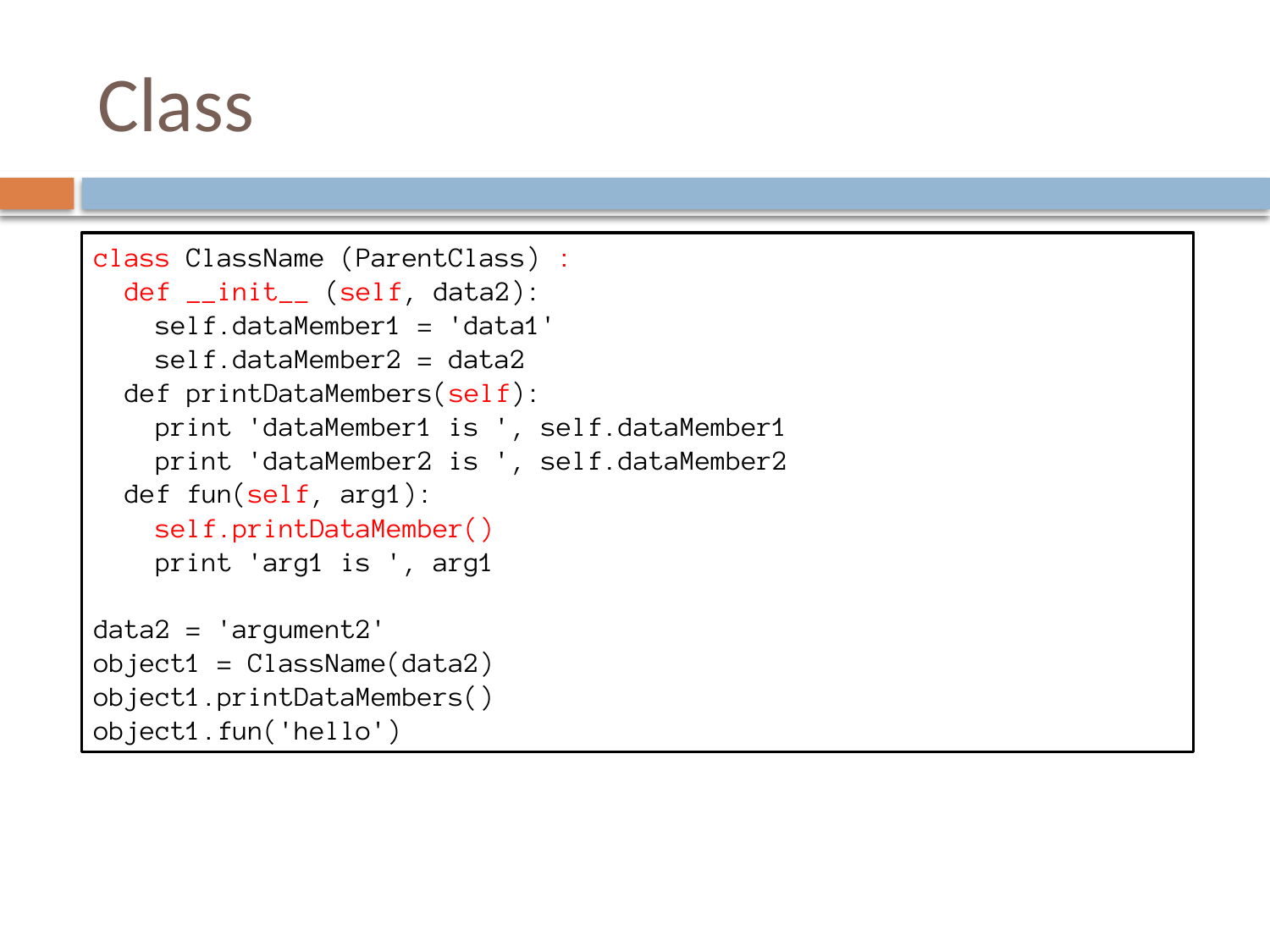

# Class

class ClassName (ParentClass) :
  def __init__ (self, data2):
    self.dataMember1 = 'data1'
    self.dataMember2 = data2
  def printDataMembers(self):
    print 'dataMember1 is ', self.dataMember1
    print 'dataMember2 is ', self.dataMember2
  def fun(self, arg1):
    self.printDataMember()
    print 'arg1 is ', arg1

data2 = 'argument2'
object1 = ClassName(data2)
object1.printDataMembers()
object1.fun('hello')